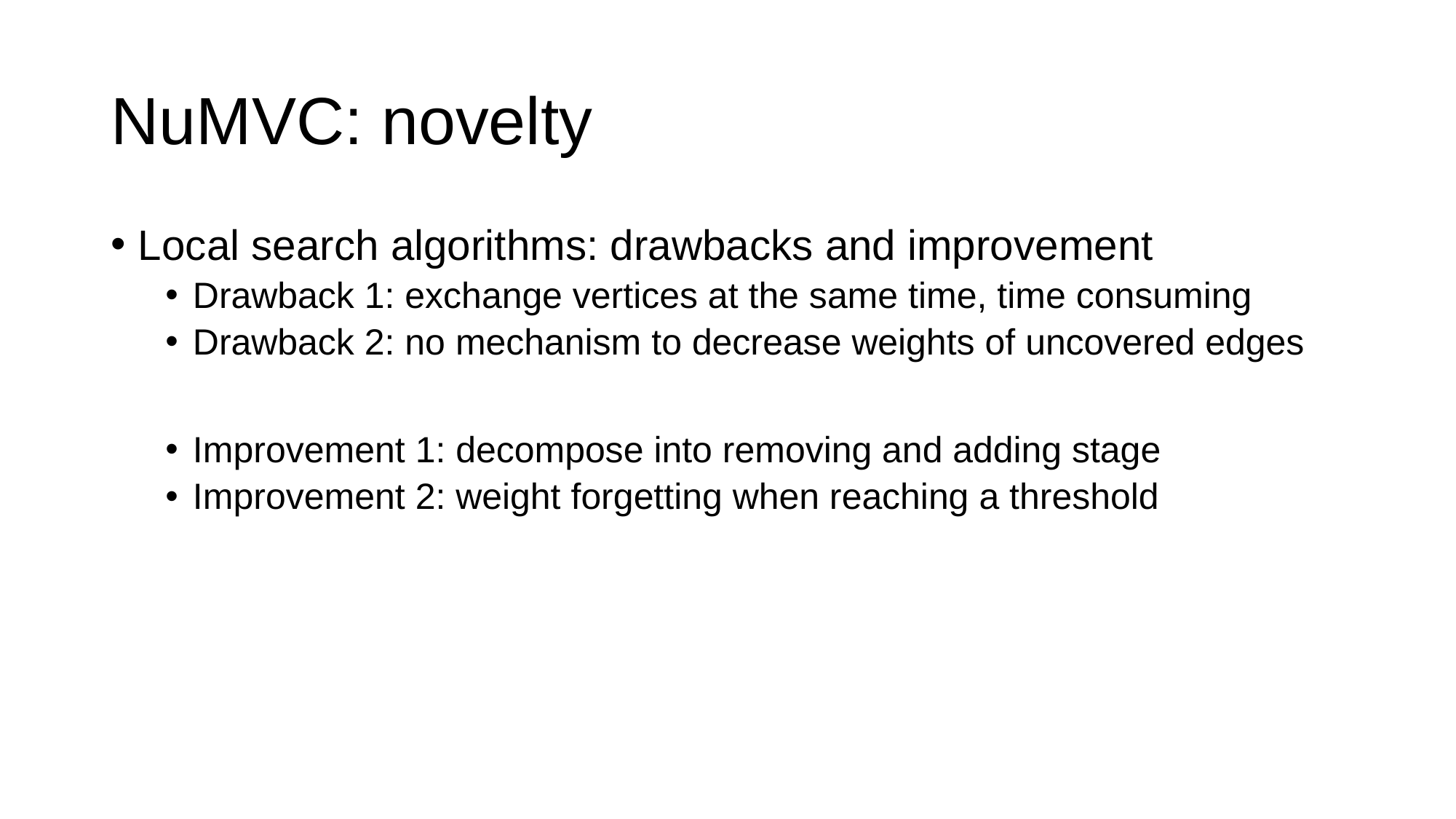

# NuMVC: novelty
Local search algorithms: drawbacks and improvement
Drawback 1: exchange vertices at the same time, time consuming
Drawback 2: no mechanism to decrease weights of uncovered edges

Improvement 1: decompose into removing and adding stage
Improvement 2: weight forgetting when reaching a threshold